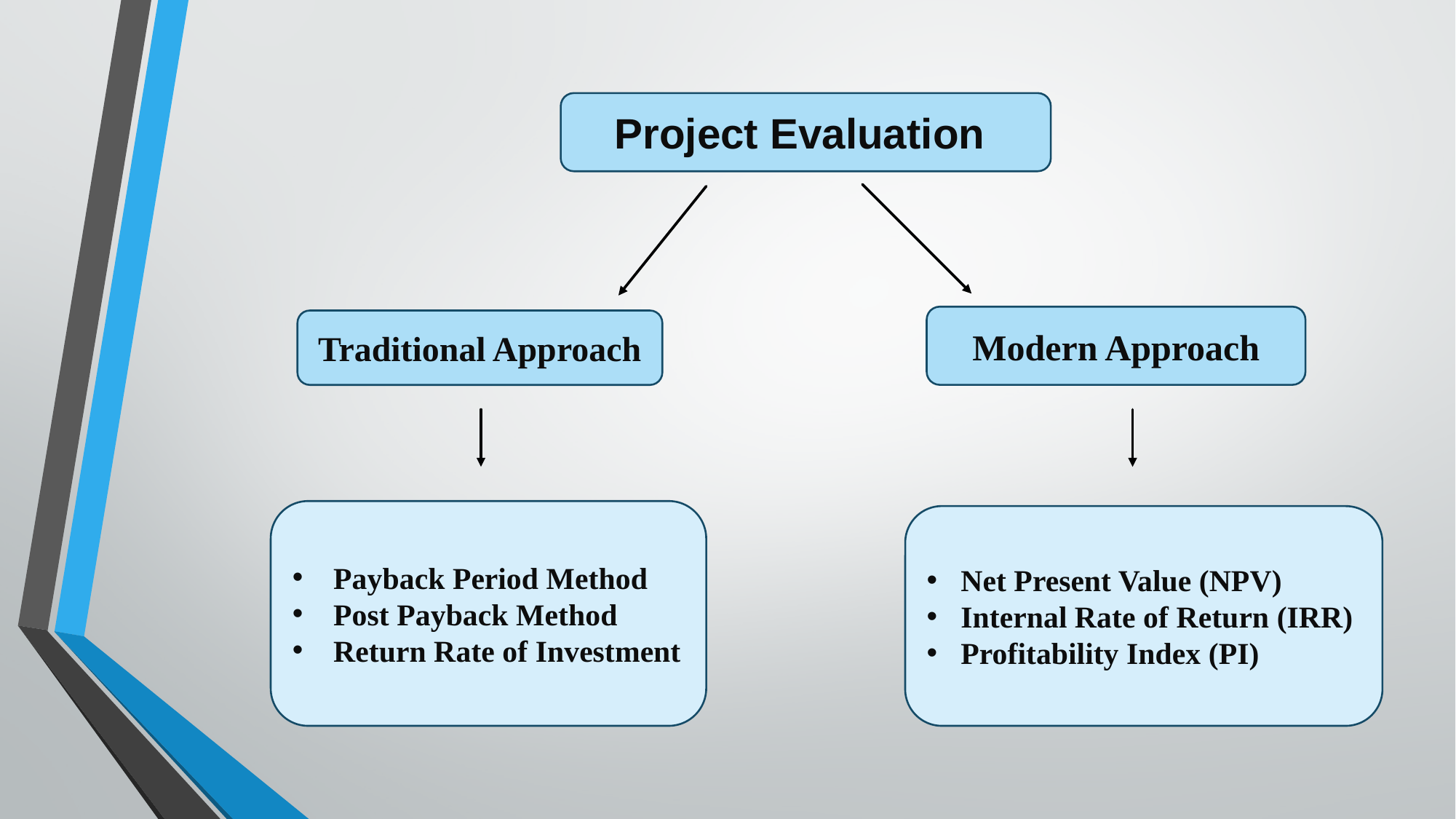

Project Evaluation
Modern Approach
Traditional Approach
Payback Period Method
Post Payback Method
Return Rate of Investment
Net Present Value (NPV)
Internal Rate of Return (IRR)
Profitability Index (PI)